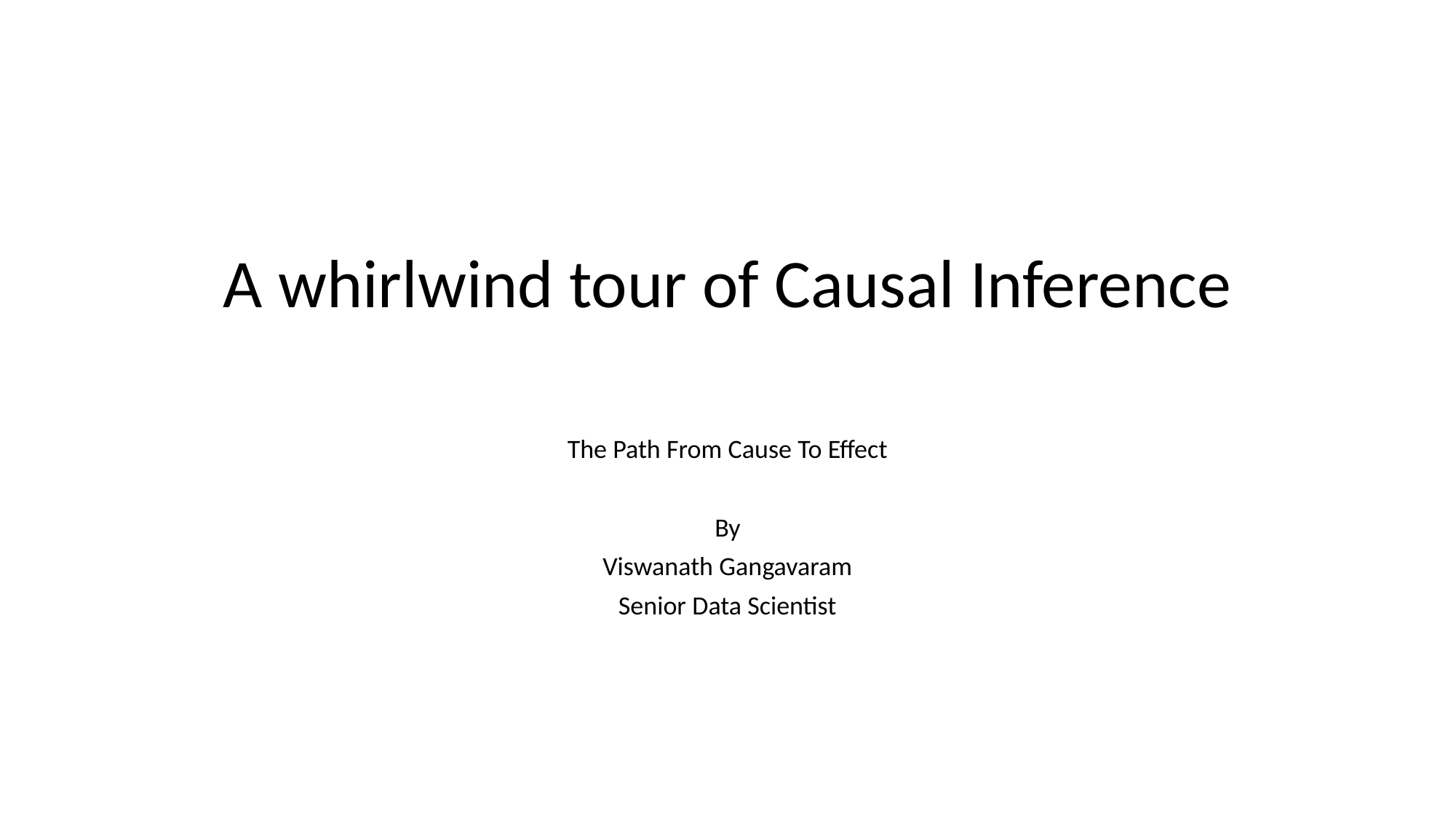

# A whirlwind tour of Causal Inference
The Path From Cause To Effect

By
Viswanath Gangavaram
Senior Data Scientist